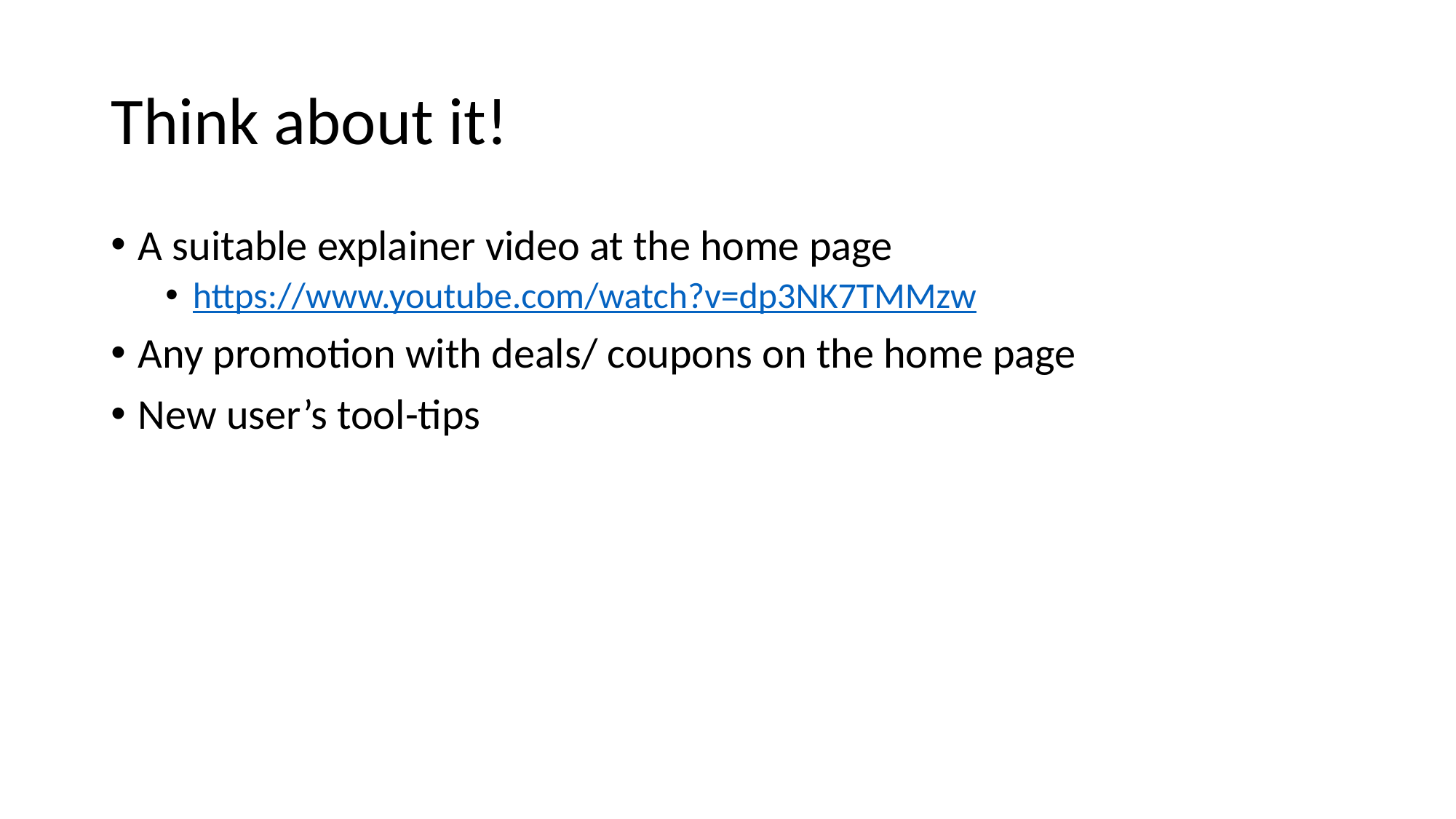

# Think about it!
A suitable explainer video at the home page
https://www.youtube.com/watch?v=dp3NK7TMMzw
Any promotion with deals/ coupons on the home page
New user’s tool-tips